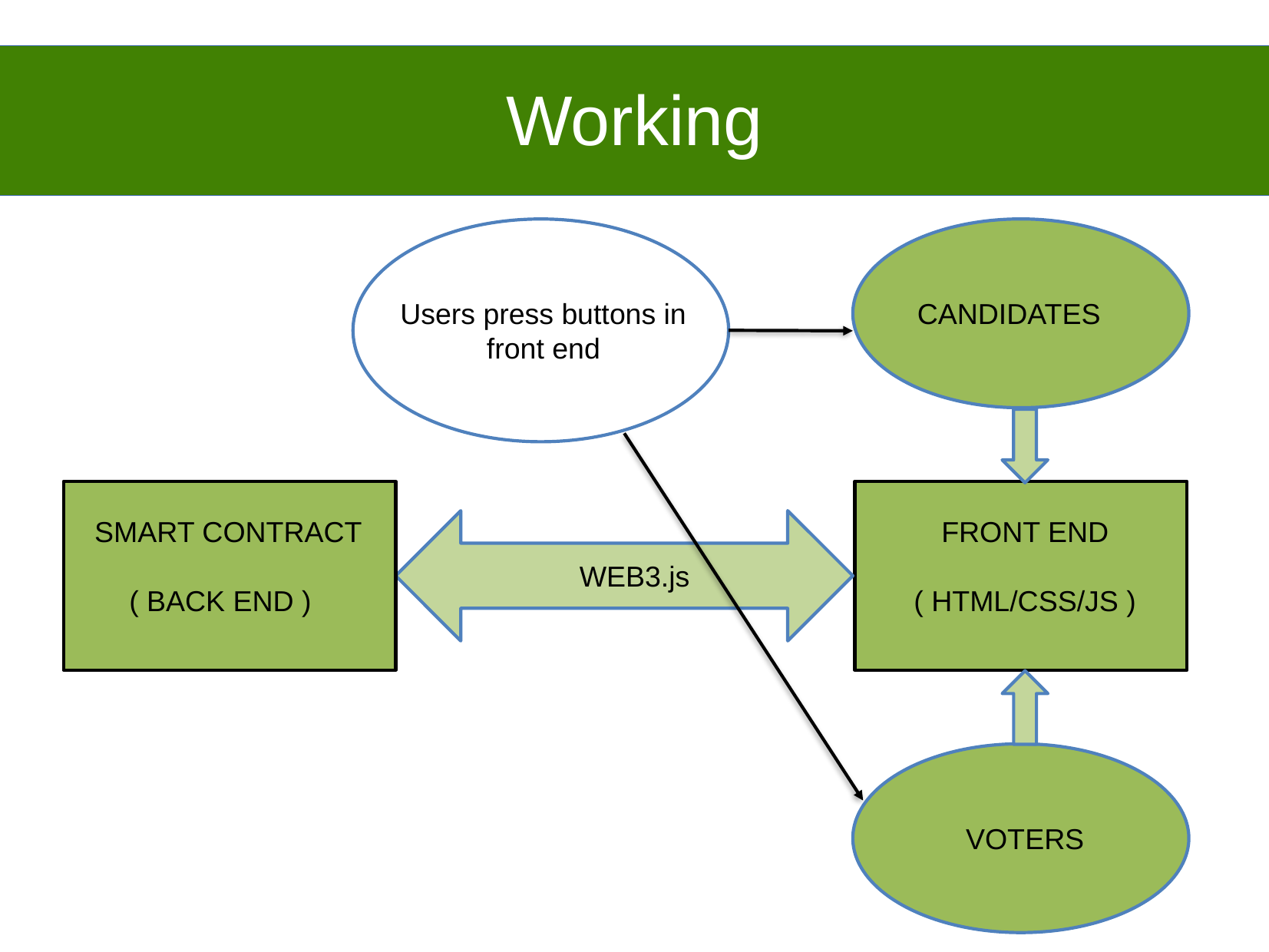

Working

Users press buttons in front end
CANDIDATES

SMART CONTRACT

( BACK END )

FRONT END

( HTML/CSS/JS )
WEB3.js

VOTERS